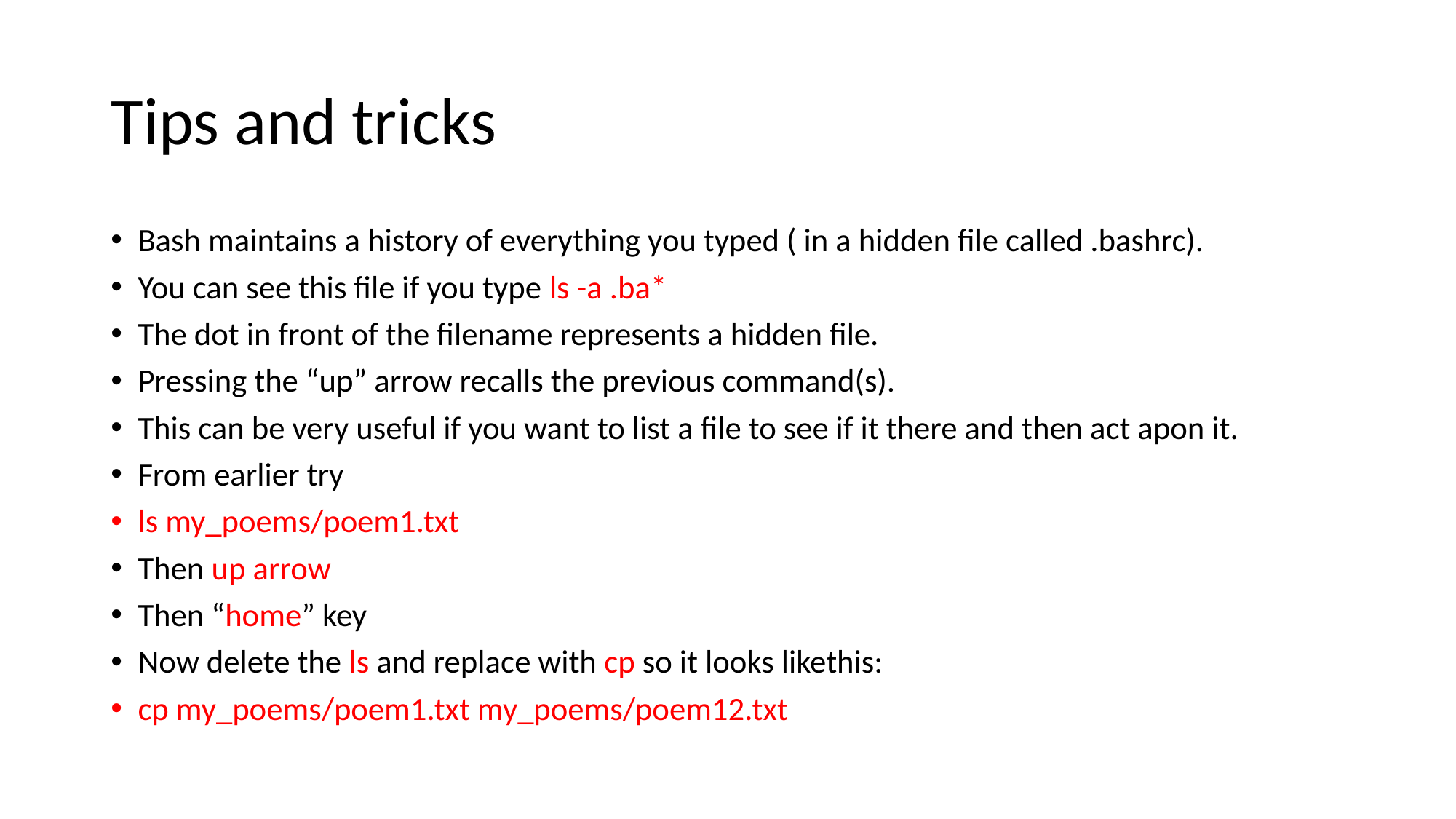

# Tips and tricks
Bash maintains a history of everything you typed ( in a hidden file called .bashrc).
You can see this file if you type ls -a .ba*
The dot in front of the filename represents a hidden file.
Pressing the “up” arrow recalls the previous command(s).
This can be very useful if you want to list a file to see if it there and then act apon it.
From earlier try
ls my_poems/poem1.txt
Then up arrow
Then “home” key
Now delete the ls and replace with cp so it looks likethis:
cp my_poems/poem1.txt my_poems/poem12.txt